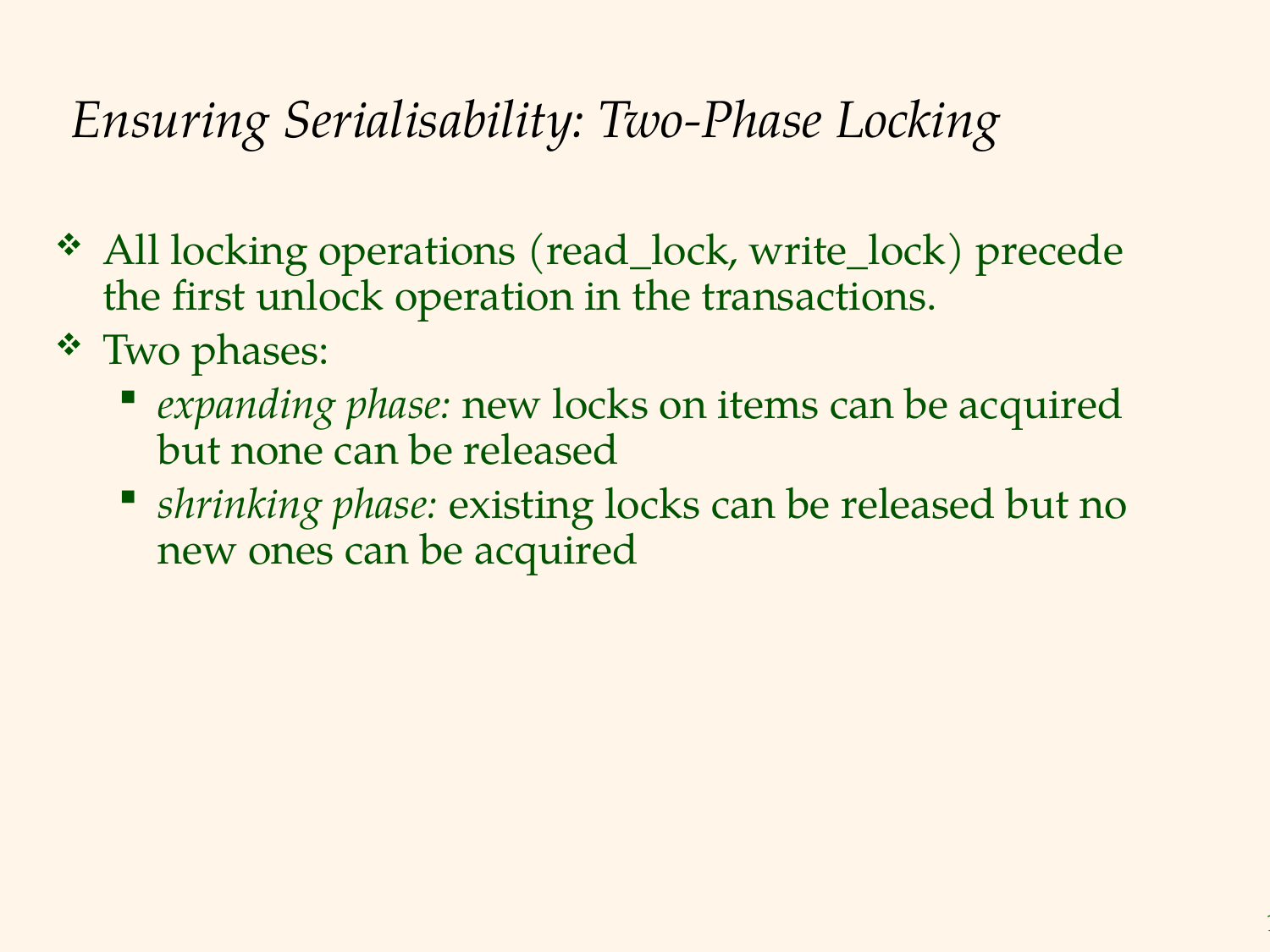

# Ensuring Serialisability: Two-Phase Locking
All locking operations (read_lock, write_lock) precede the first unlock operation in the transactions.
Two phases:
expanding phase: new locks on items can be acquired but none can be released
shrinking phase: existing locks can be released but no new ones can be acquired